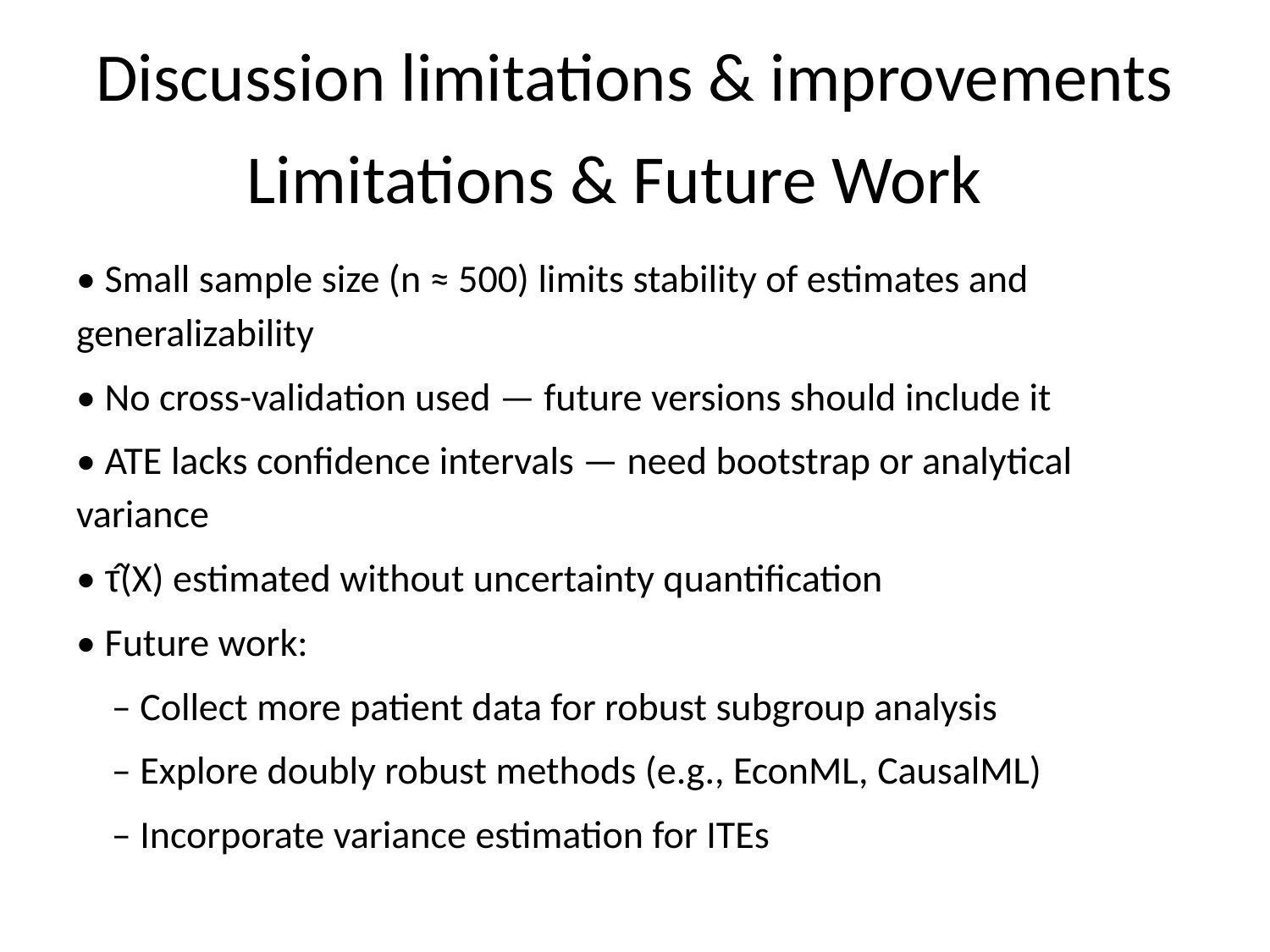

Discussion limitations & improvements
# Limitations & Future Work
• Small sample size (n ≈ 500) limits stability of estimates and generalizability
• No cross-validation used — future versions should include it
• ATE lacks confidence intervals — need bootstrap or analytical variance
• τ̂(X) estimated without uncertainty quantification
• Future work:
    – Collect more patient data for robust subgroup analysis
    – Explore doubly robust methods (e.g., EconML, CausalML)
    – Incorporate variance estimation for ITEs